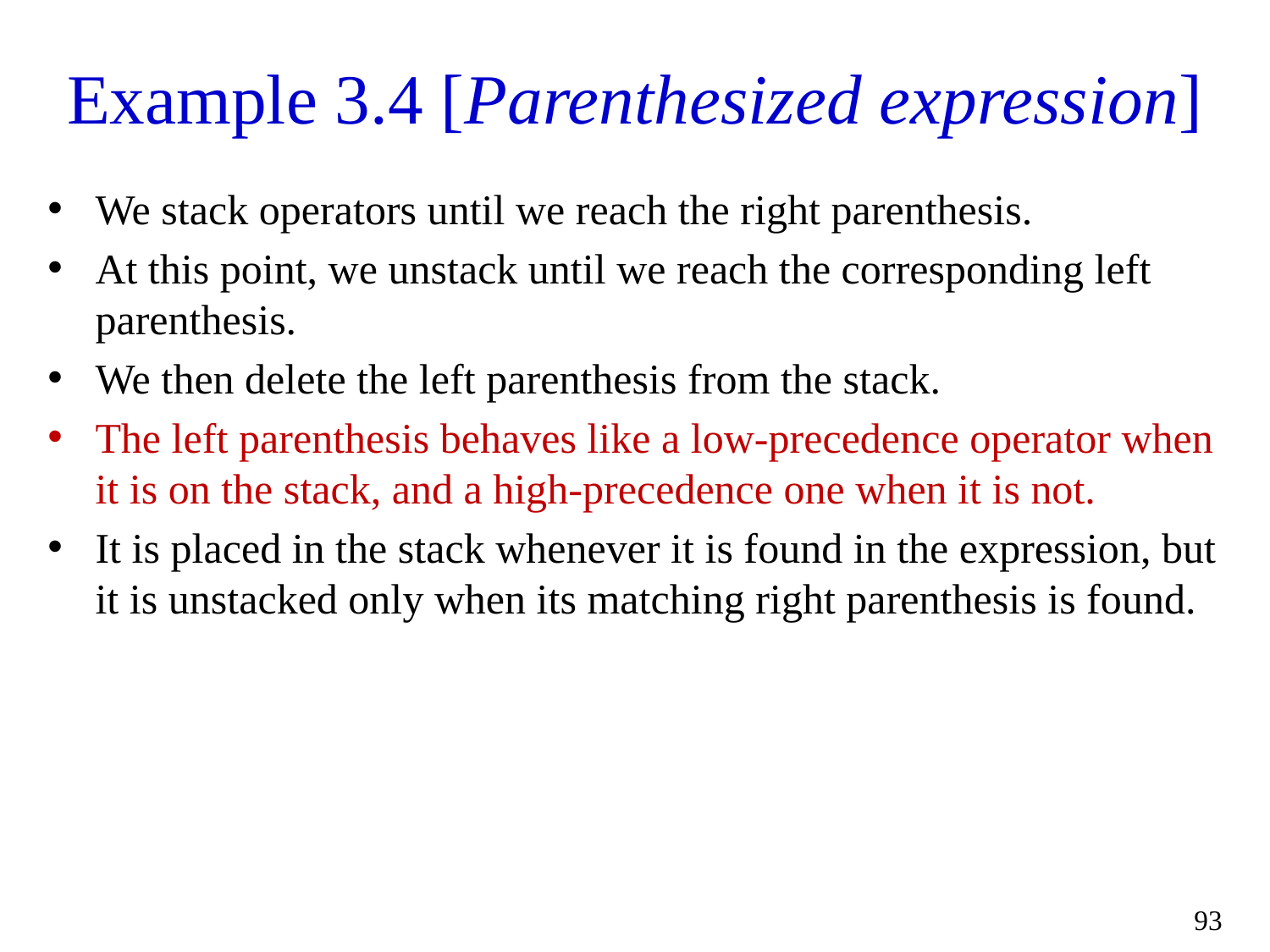

# Example 3.4 [Parenthesized expression]
We stack operators until we reach the right parenthesis.
At this point, we unstack until we reach the corresponding left parenthesis.
We then delete the left parenthesis from the stack.
The left parenthesis behaves like a low-precedence operator when it is on the stack, and a high-precedence one when it is not.
It is placed in the stack whenever it is found in the expression, but it is unstacked only when its matching right parenthesis is found.
93